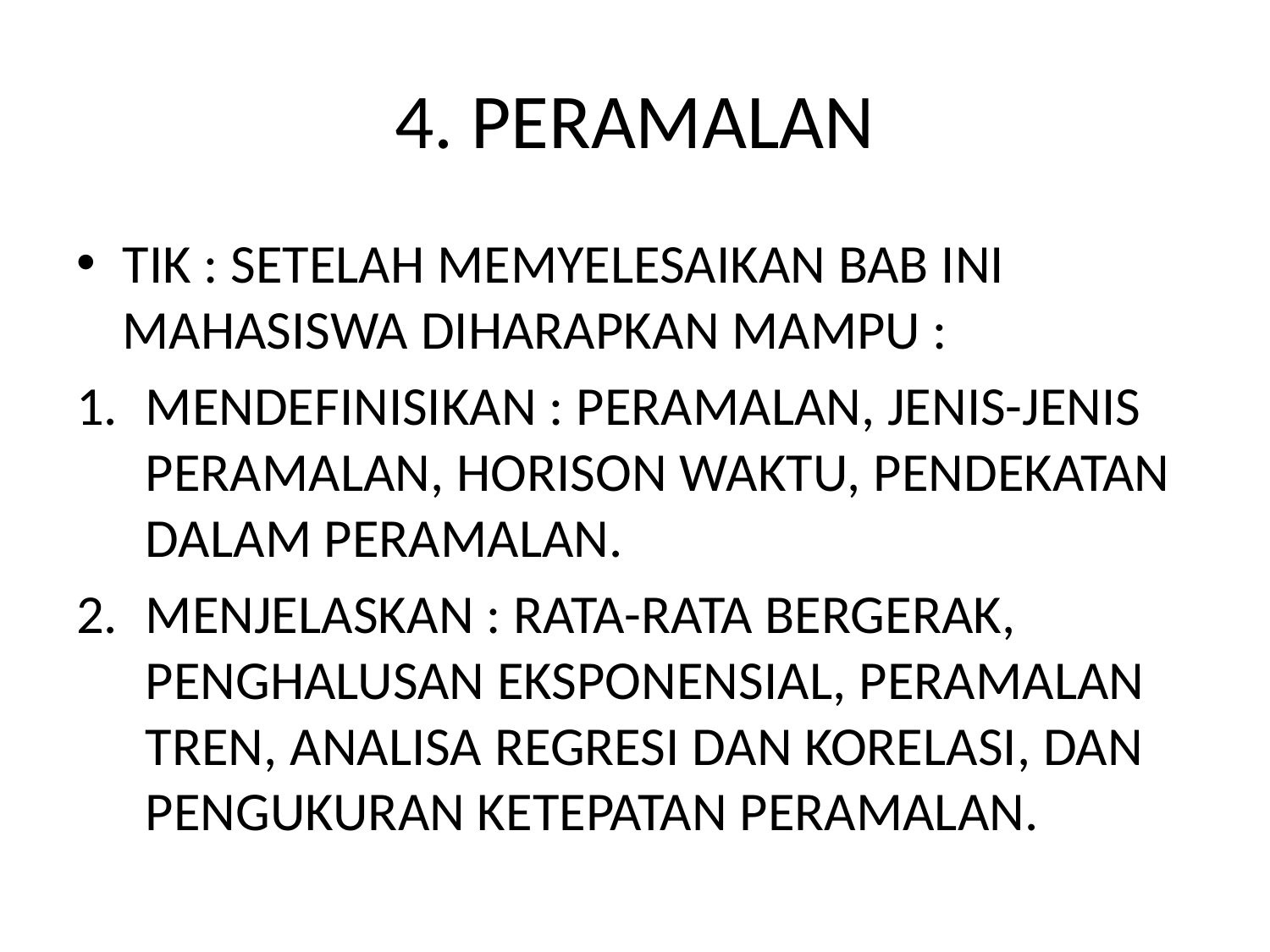

# 4. PERAMALAN
TIK : SETELAH MEMYELESAIKAN BAB INI MAHASISWA DIHARAPKAN MAMPU :
MENDEFINISIKAN : PERAMALAN, JENIS-JENIS PERAMALAN, HORISON WAKTU, PENDEKATAN DALAM PERAMALAN.
MENJELASKAN : RATA-RATA BERGERAK, PENGHALUSAN EKSPONENSIAL, PERAMALAN TREN, ANALISA REGRESI DAN KORELASI, DAN PENGUKURAN KETEPATAN PERAMALAN.